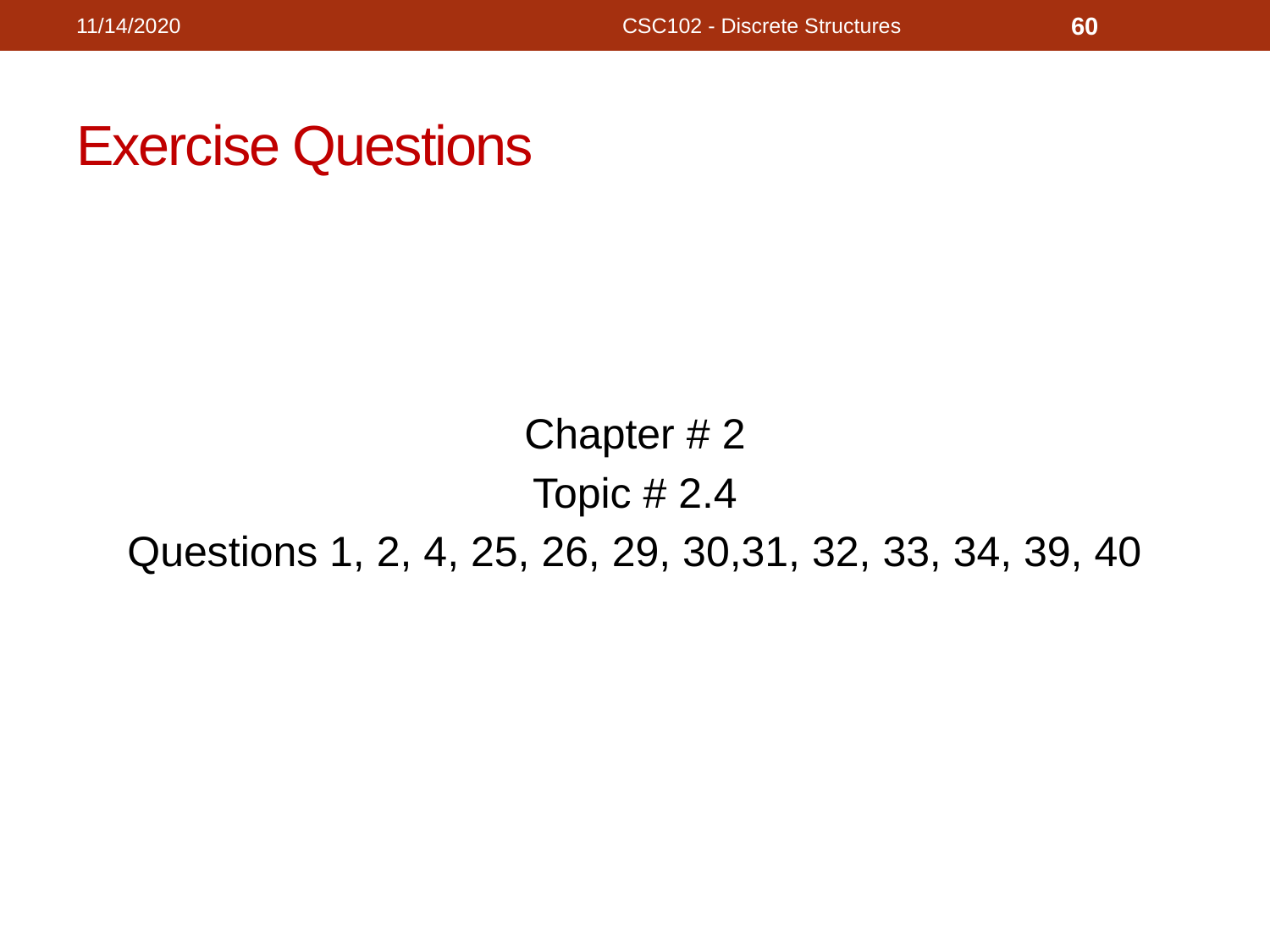

11/14/2020
CSC102 - Discrete Structures
60
# Exercise Questions

Chapter # 2
Topic # 2.4
Questions 1, 2, 4, 25, 26, 29, 30,31, 32, 33, 34, 39, 40